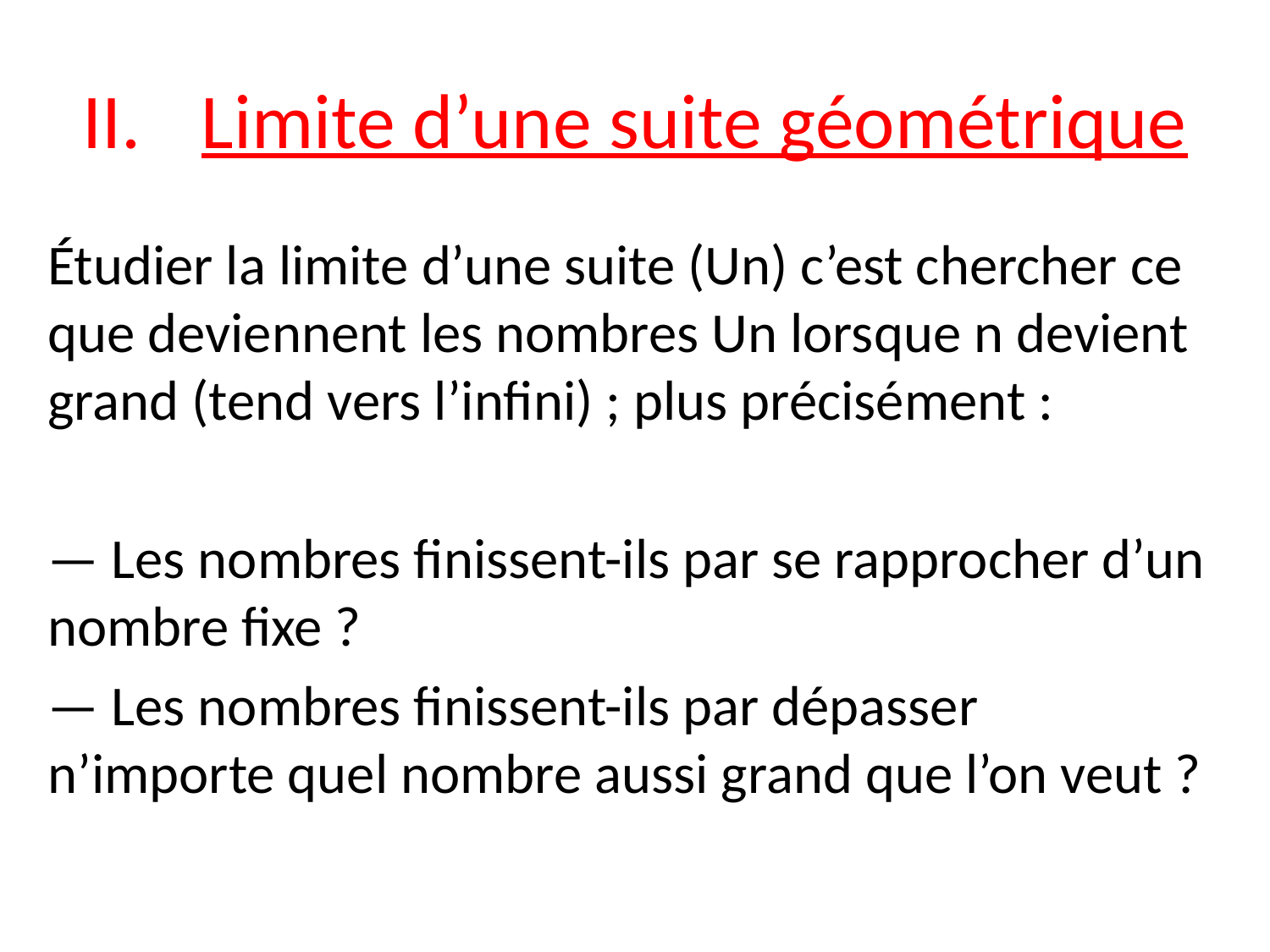

# Limite d’une suite géométrique
Étudier la limite d’une suite (Un) c’est chercher ce que deviennent les nombres Un lorsque n devient grand (tend vers l’infini) ; plus précisément :

— Les nombres finissent-ils par se rapprocher d’un nombre fixe ?
— Les nombres finissent-ils par dépasser n’importe quel nombre aussi grand que l’on veut ?